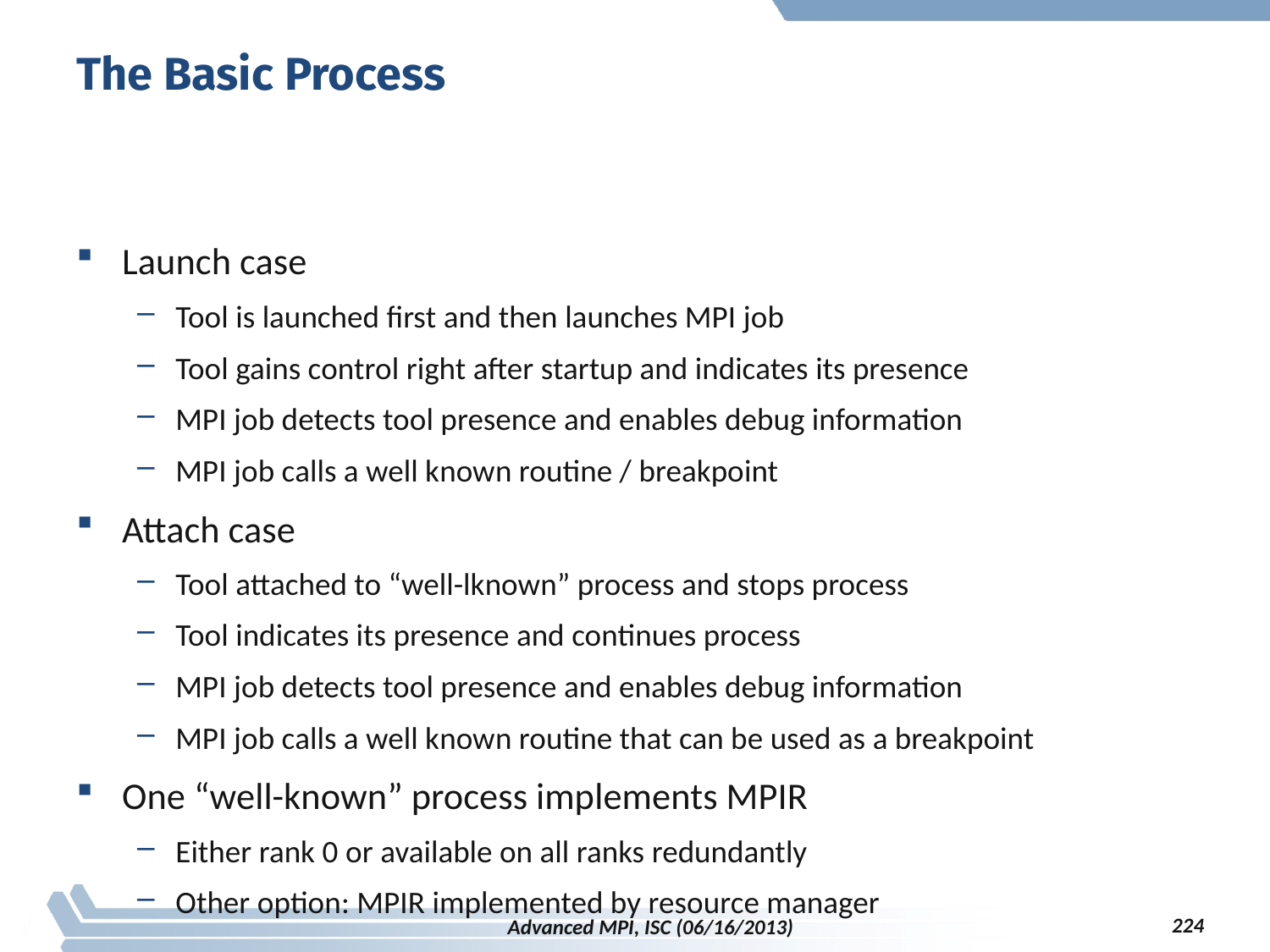

# The Basic Process
Launch case
Tool is launched first and then launches MPI job
Tool gains control right after startup and indicates its presence
MPI job detects tool presence and enables debug information
MPI job calls a well known routine / breakpoint
Attach case
Tool attached to “well-lknown” process and stops process
Tool indicates its presence and continues process
MPI job detects tool presence and enables debug information
MPI job calls a well known routine that can be used as a breakpoint
One “well-known” process implements MPIR
Either rank 0 or available on all ranks redundantly
Other option: MPIR implemented by resource manager

224
Advanced MPI, ISC (06/16/2013)